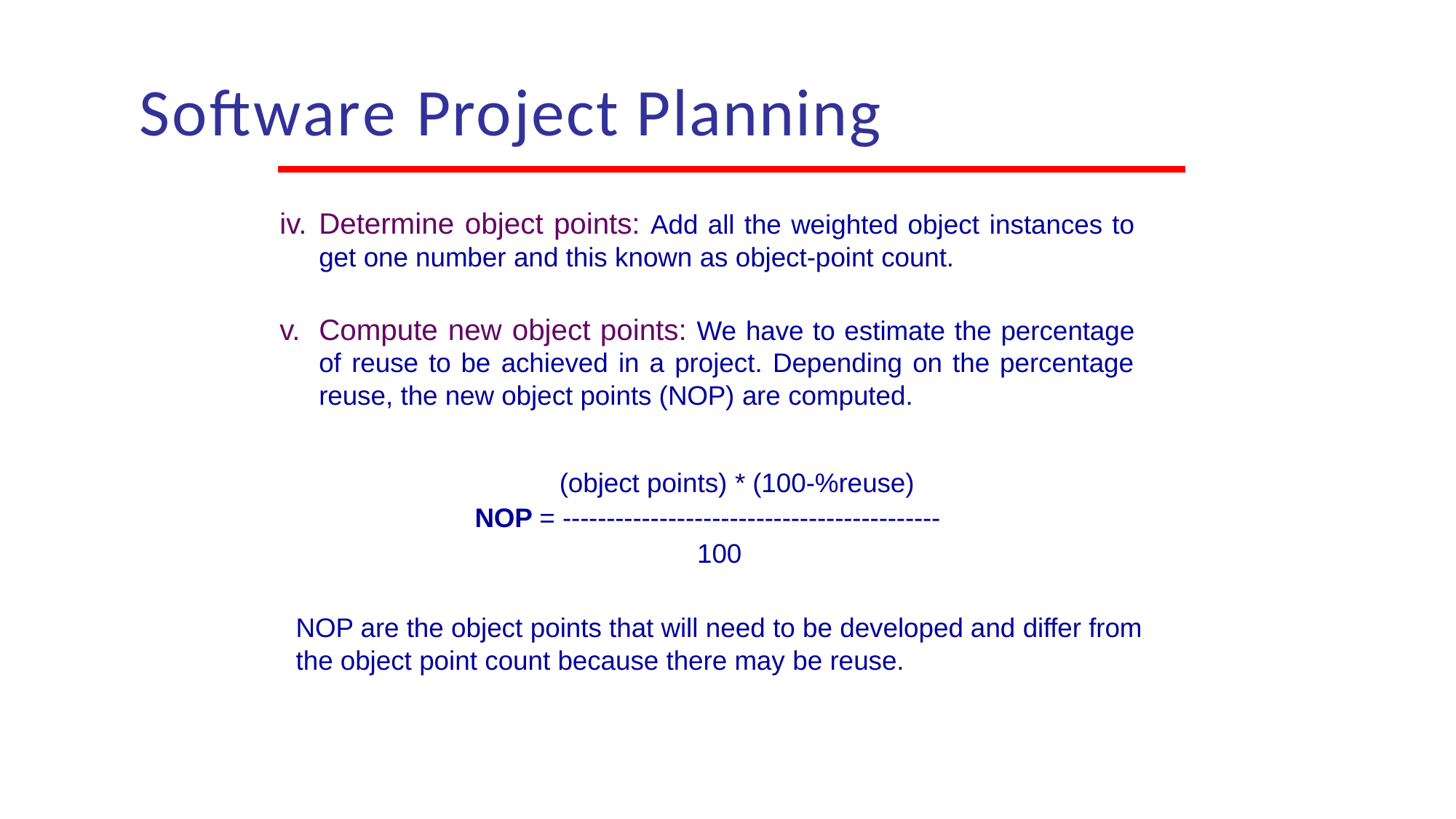

# Software Project Planning

Determine object points: Add all the weighted object instances to  get one number and this known as object-point count.

Compute new object points: We have to estimate the percentage  of reuse to be achieved in a project. Depending on the percentage  reuse, the new object points (NOP) are computed.

(object points) * (100-%reuse)
NOP = -------------------------------------------
100

NOP are the object points that will need to be developed and differ from  the object point count because there may be reuse.